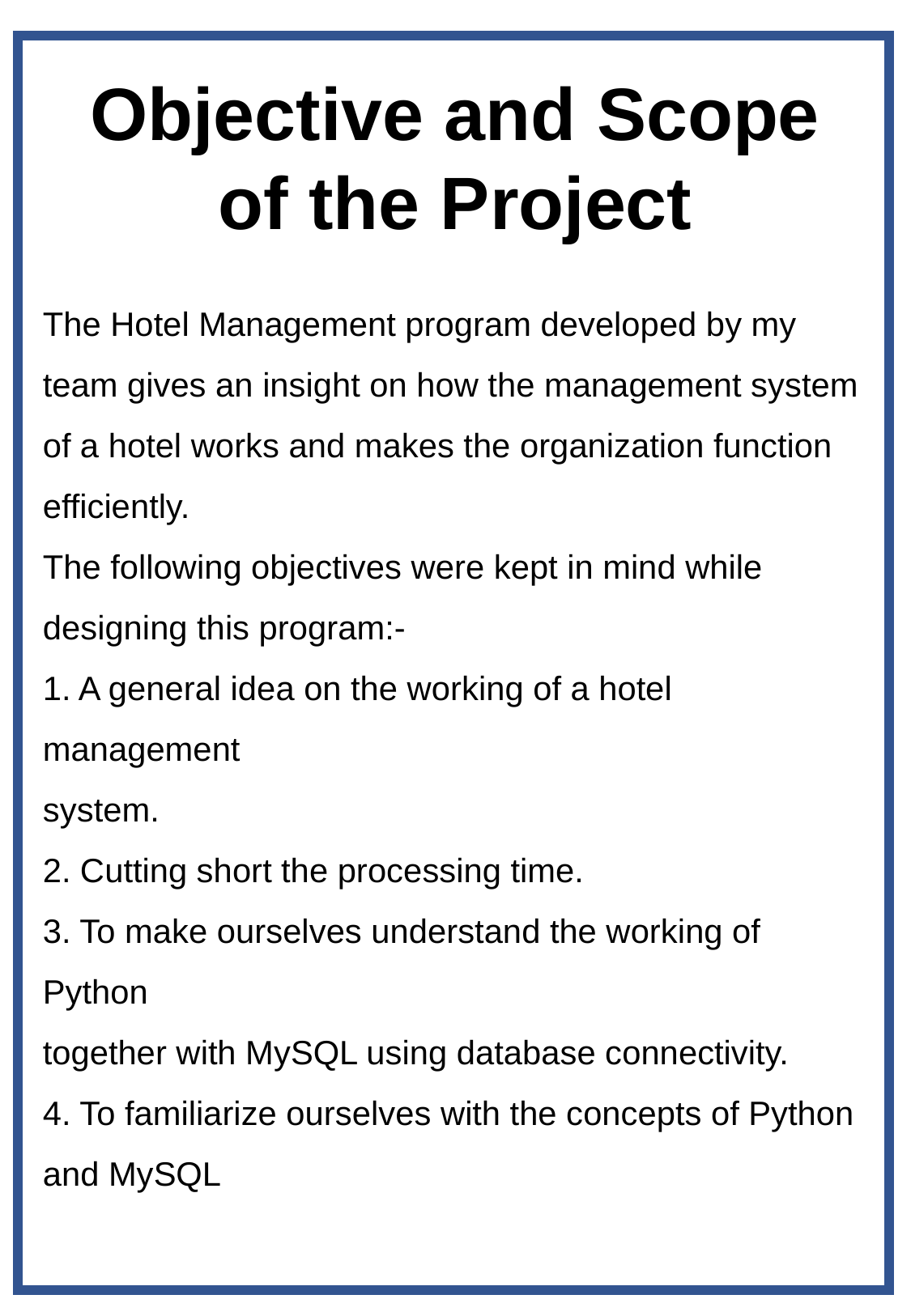

Objective and Scope of the Project
The Hotel Management program developed by my team gives an insight on how the management system of a hotel works and makes the organization function efficiently.
The following objectives were kept in mind while designing this program:-
1. A general idea on the working of a hotel management
system.
2. Cutting short the processing time.
3. To make ourselves understand the working of Python
together with MySQL using database connectivity.
4. To familiarize ourselves with the concepts of Python and MySQL